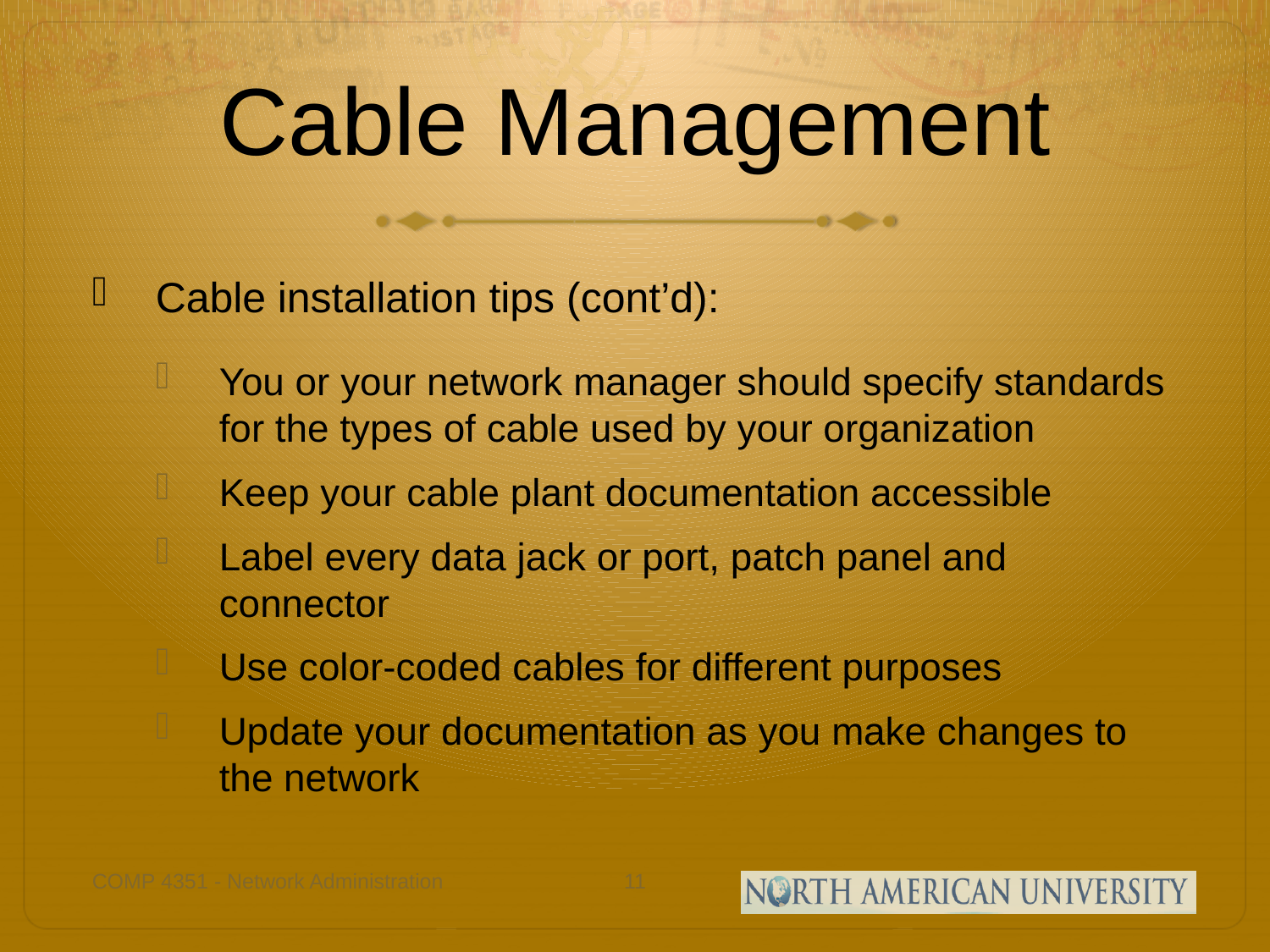

# Cable Management
Cable installation tips (cont’d):
You or your network manager should specify standards for the types of cable used by your organization
Keep your cable plant documentation accessible
Label every data jack or port, patch panel and connector
Use color-coded cables for different purposes
Update your documentation as you make changes to the network
COMP 4351 - Network Administration
11